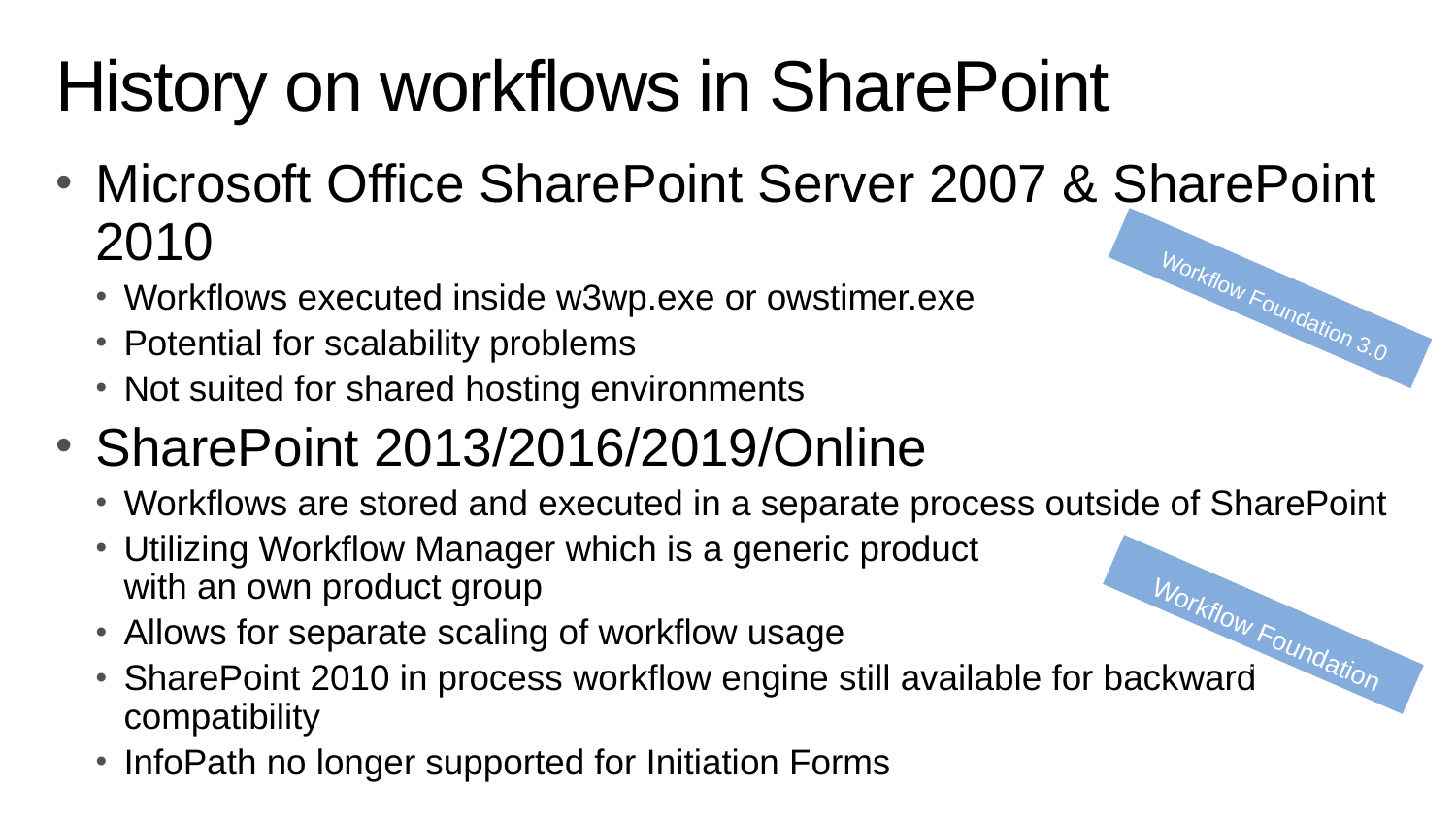

# History on workflows in SharePoint
Microsoft Office SharePoint Server 2007 & SharePoint 2010
Workflows executed inside w3wp.exe or owstimer.exe
Potential for scalability problems
Not suited for shared hosting environments
SharePoint 2013/2016/2019/Online
Workflows are stored and executed in a separate process outside of SharePoint
Utilizing Workflow Manager which is a generic product
with an own product group
Allows for separate scaling of workflow usage
SharePoint 2010 in process workflow engine still available for backward compatibility
InfoPath no longer supported for Initiation Forms
Workflow Foundation 3.0
Workflow Foundation 4.0